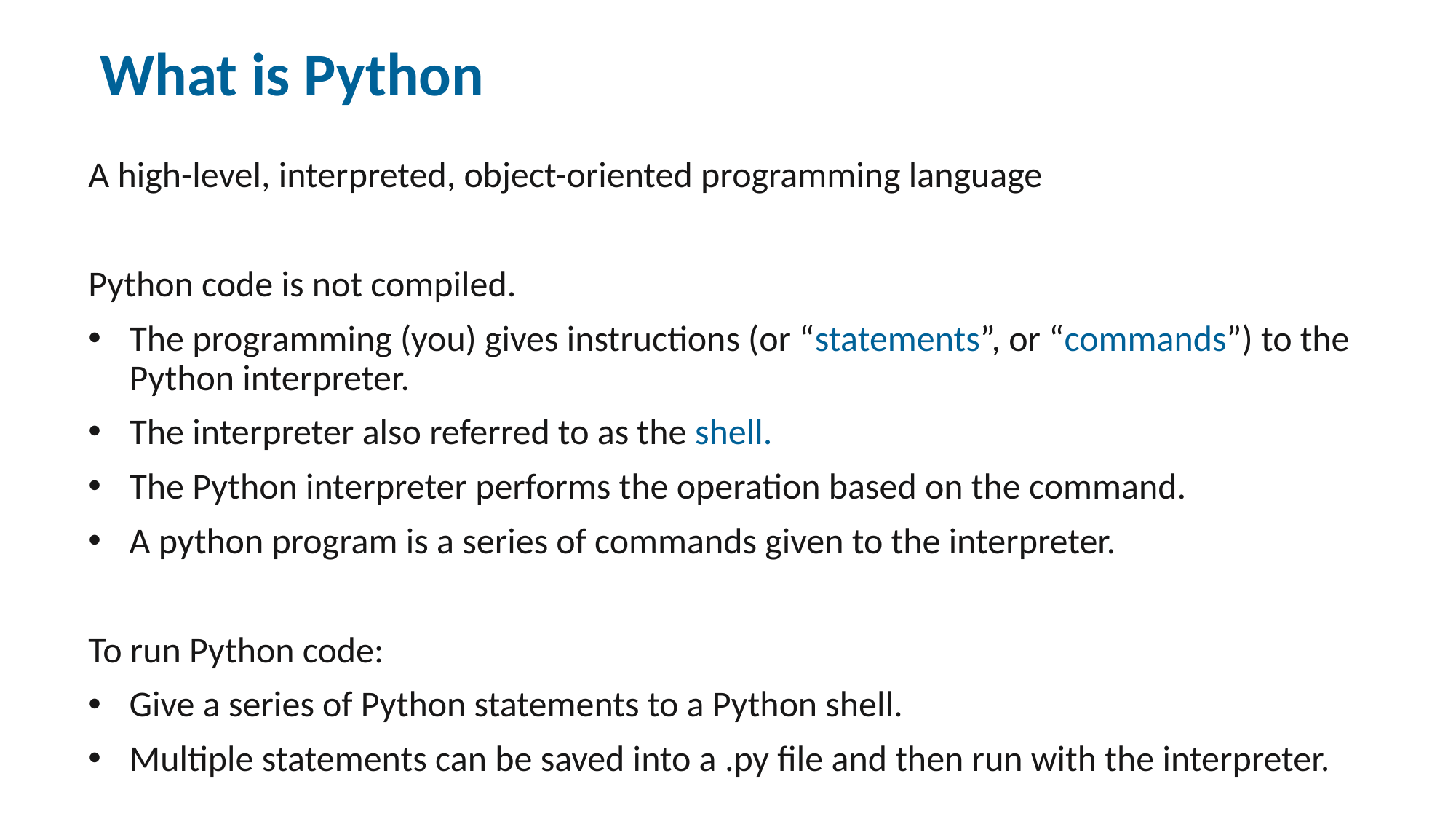

# What is Python
A high-level, interpreted, object-oriented programming language

Python code is not compiled.
The programming (you) gives instructions (or “statements”, or “commands”) to the Python interpreter.
The interpreter also referred to as the shell.
The Python interpreter performs the operation based on the command.
A python program is a series of commands given to the interpreter.

To run Python code:
Give a series of Python statements to a Python shell.
Multiple statements can be saved into a .py file and then run with the interpreter.